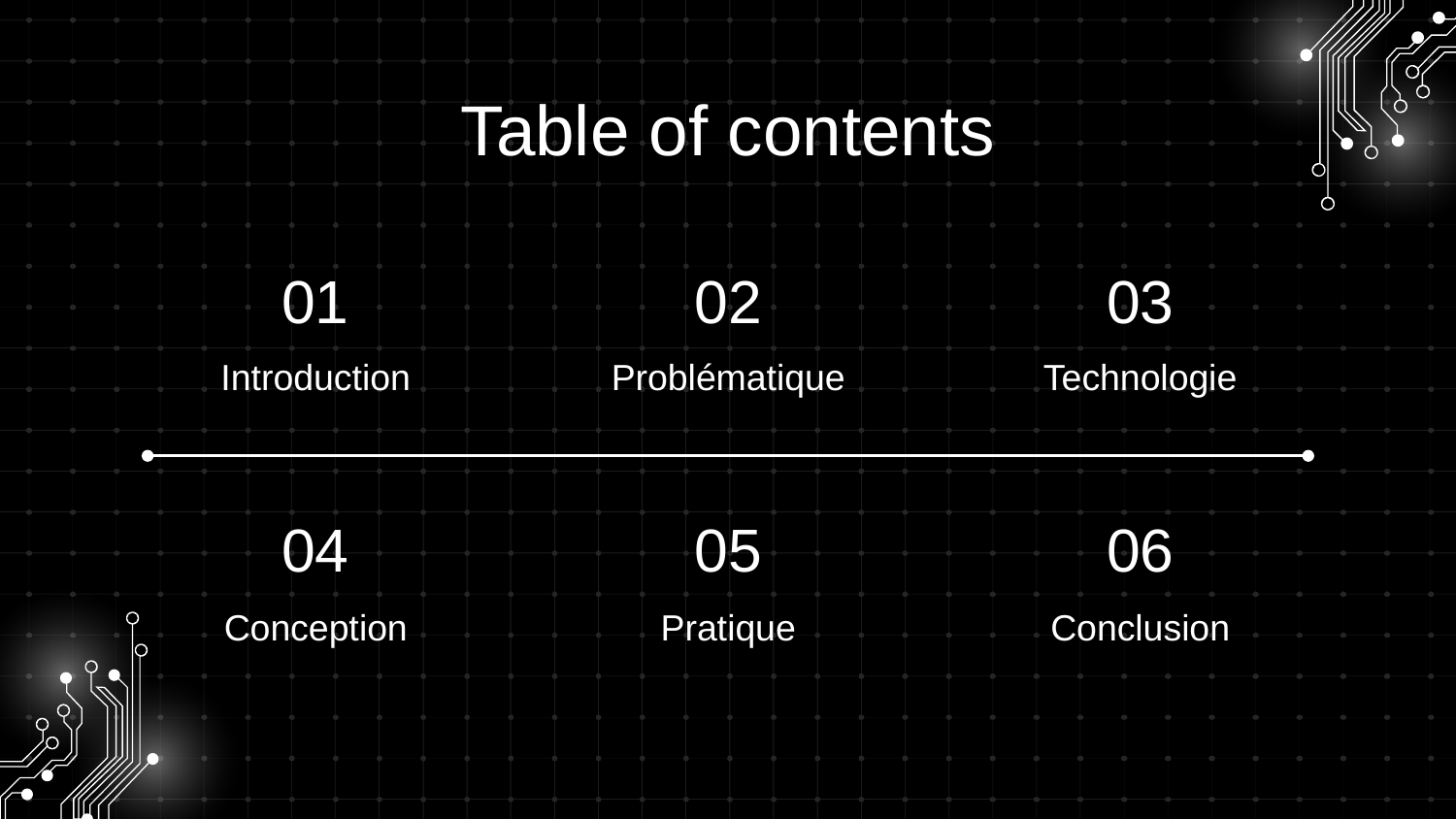

Table of contents
# 01
02
03
Introduction
Problématique
Technologie
04
05
06
Conception
Pratique
Conclusion